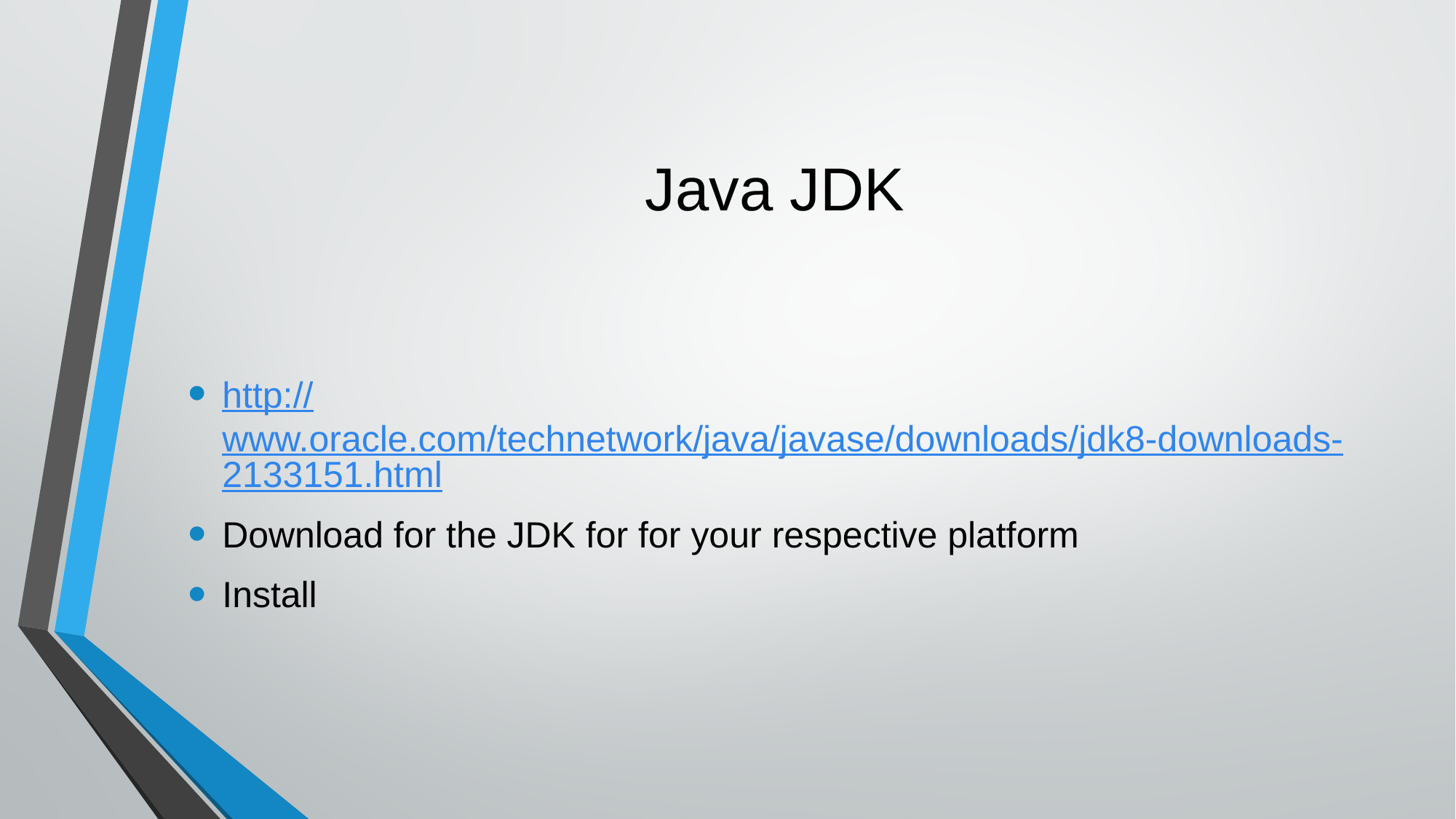

# Java JDK
http://www.oracle.com/technetwork/java/javase/downloads/jdk8-downloads-2133151.html
Download for the JDK for for your respective platform
Install